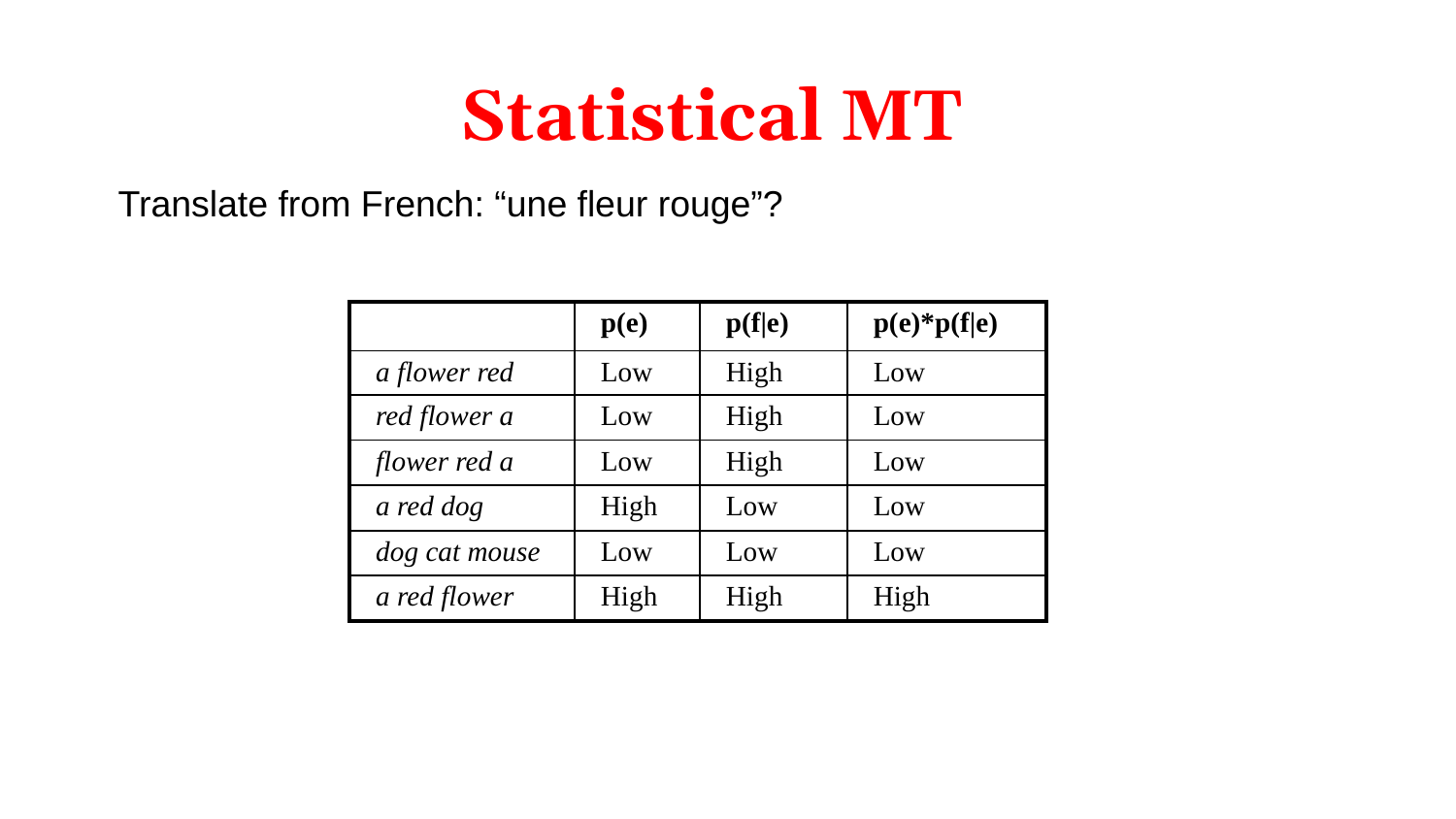

# Statistical MT
Translate from French: “une fleur rouge”?
|  | p(e) | p(f|e) | p(e)\*p(f|e) |
| --- | --- | --- | --- |
| a flower red | Low | High | Low |
| red flower a | Low | High | Low |
| flower red a | Low | High | Low |
| a red dog | High | Low | Low |
| dog cat mouse | Low | Low | Low |
| a red flower | High | High | High |